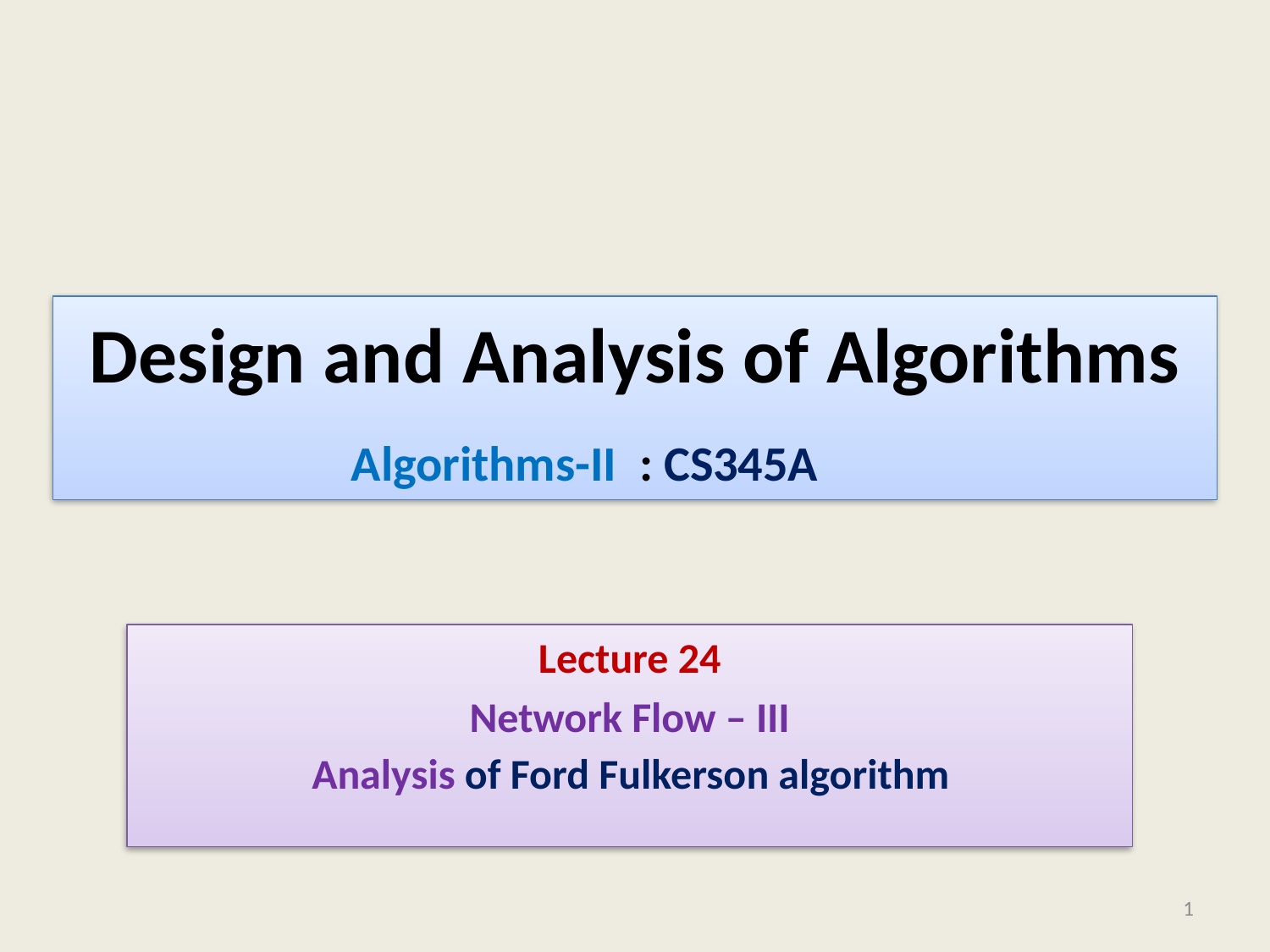

# Design and Analysis of Algorithms
Algorithms-II  : CS345A
Lecture 24
Network Flow – III
Analysis of Ford Fulkerson algorithm
1